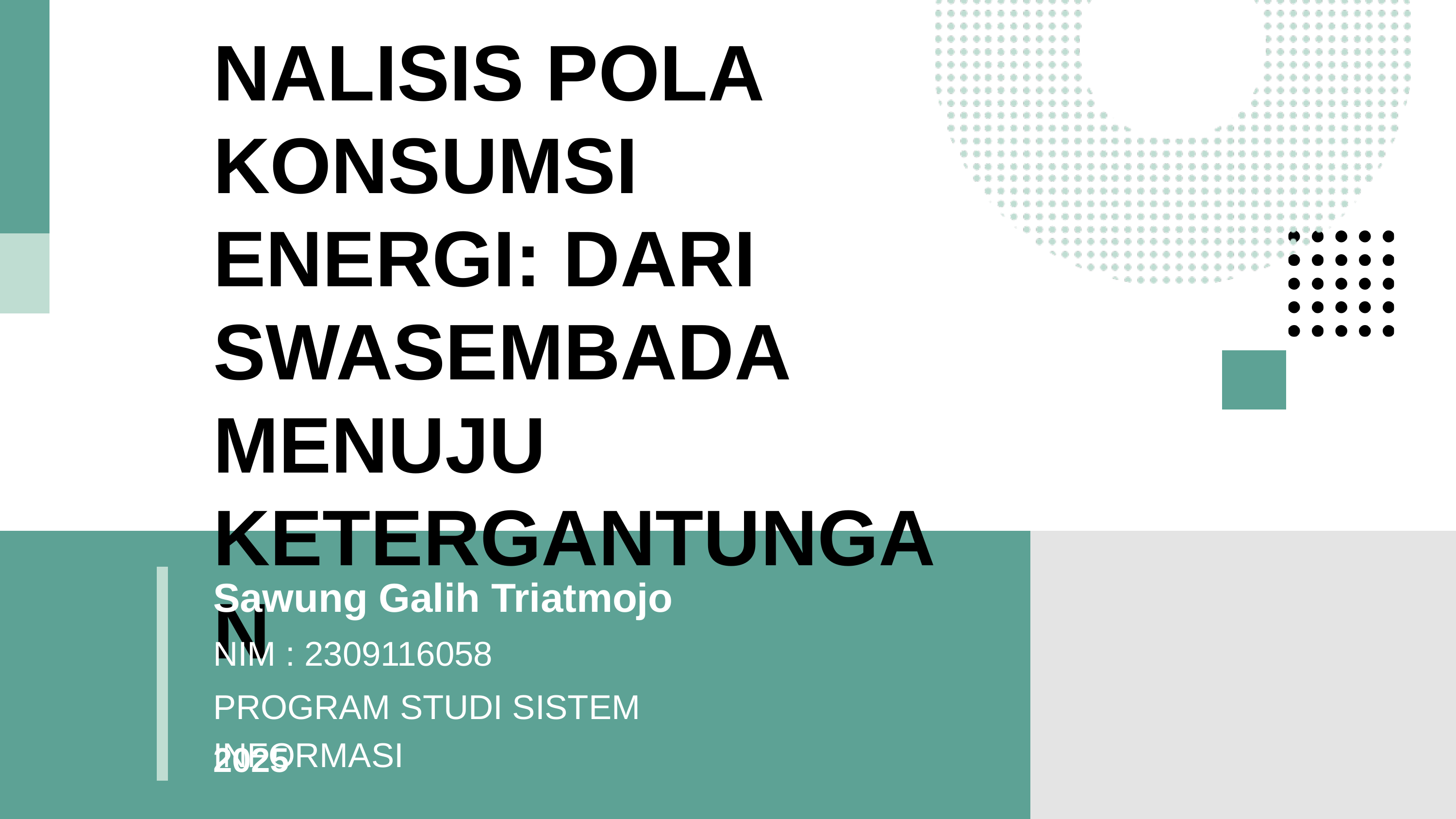

NALISIS POLA KONSUMSI ENERGI: DARI SWASEMBADA MENUJU KETERGANTUNGAN

Sawung Galih Triatmojo

NIM : 2309116058
PROGRAM STUDI SISTEM INFORMASI
2025